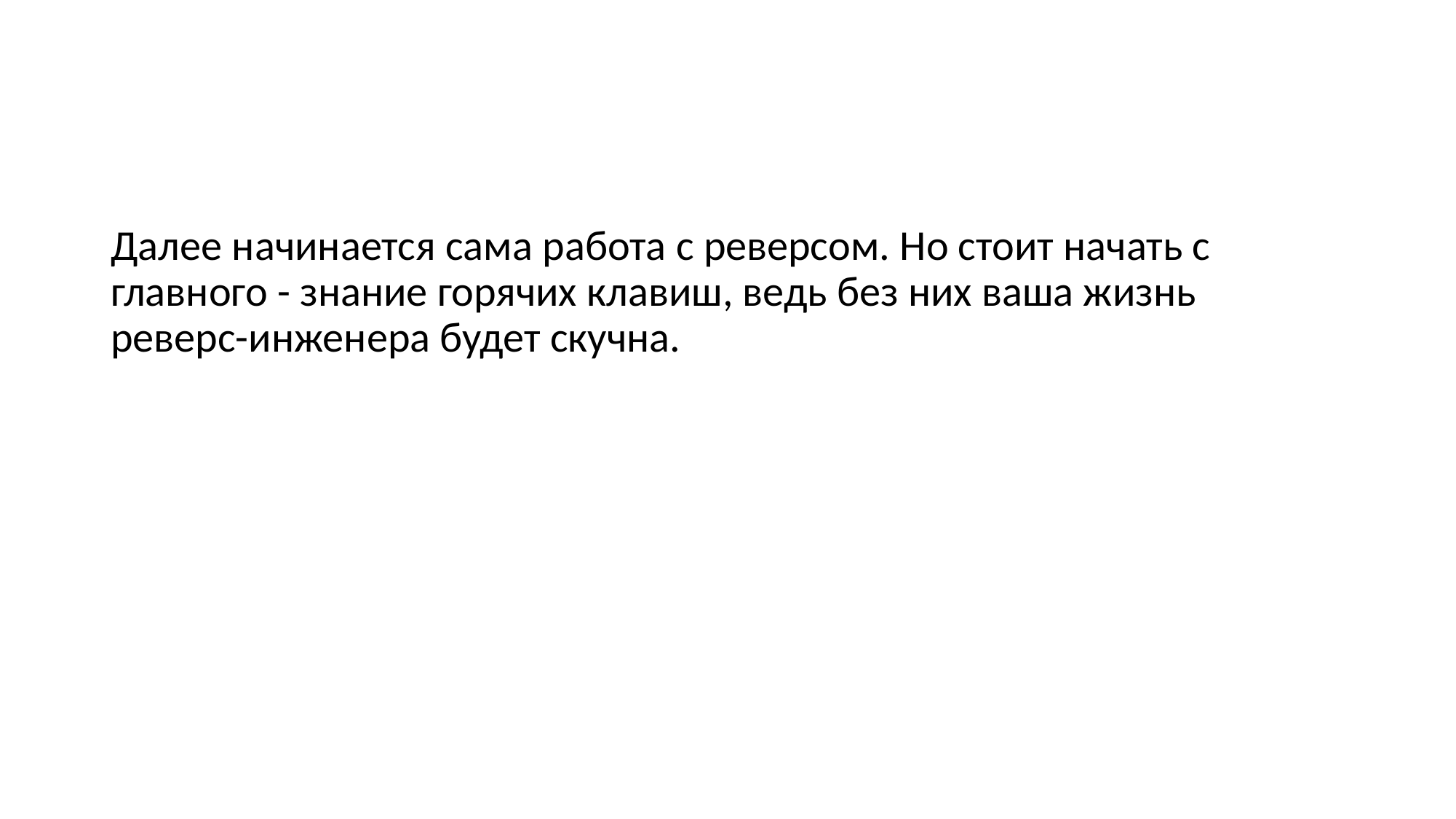

#
Далее начинается сама работа с реверсом. Но стоит начать с главного - знание горячих клавиш, ведь без них ваша жизнь реверс-инженера будет скучна.